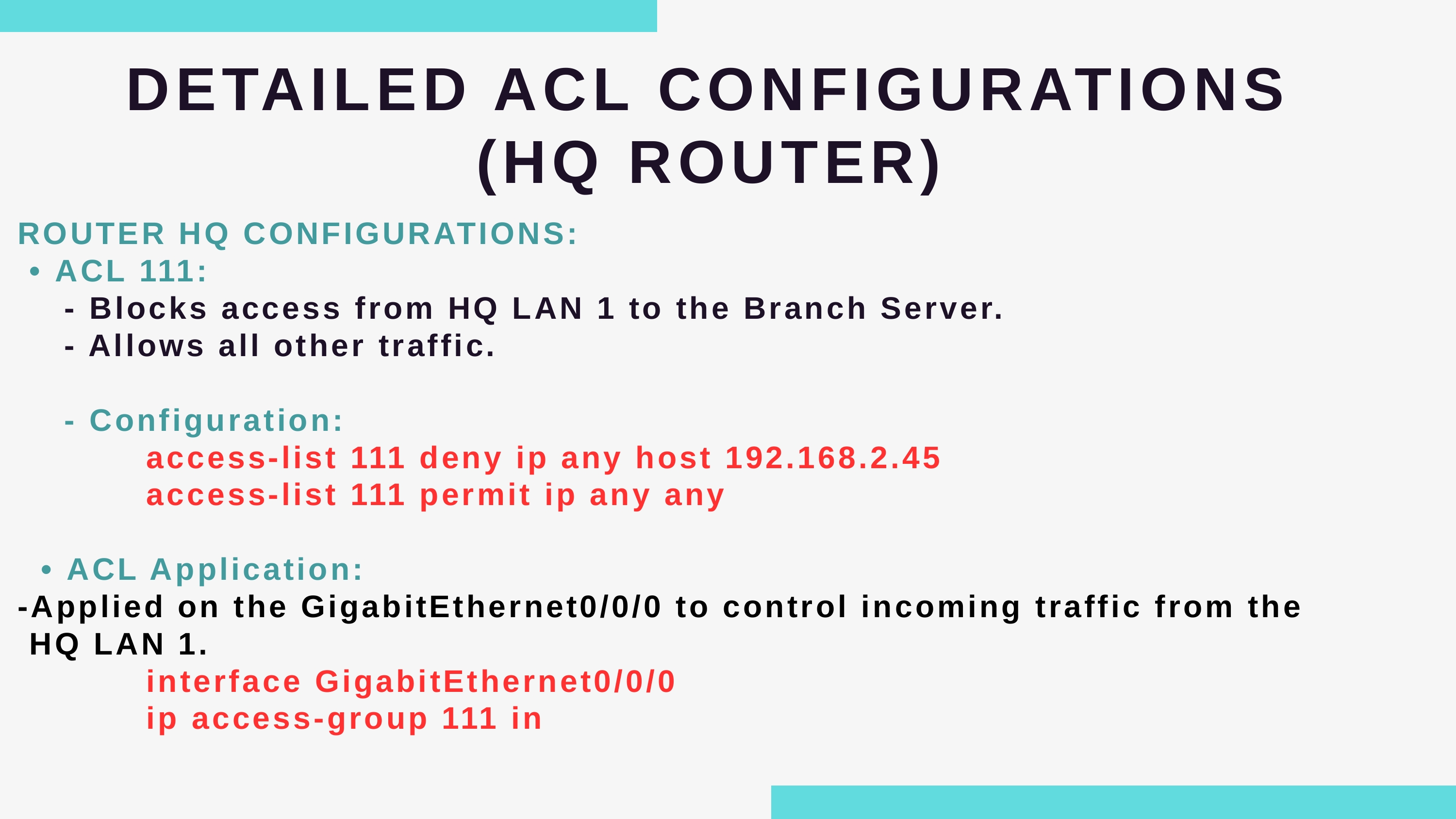

DETAILED ACL CONFIGURATIONS (HQ ROUTER)
ROUTER HQ CONFIGURATIONS:
 • ACL 111:
    - Blocks access from HQ LAN 1 to the Branch Server.
    - Allows all other traffic.

    - Configuration:
           access-list 111 deny ip any host 192.168.2.45
           access-list 111 permit ip any any

  • ACL Application:
-Applied on the GigabitEthernet0/0/0 to control incoming traffic from the
 HQ LAN 1.
           interface GigabitEthernet0/0/0
           ip access-group 111 in